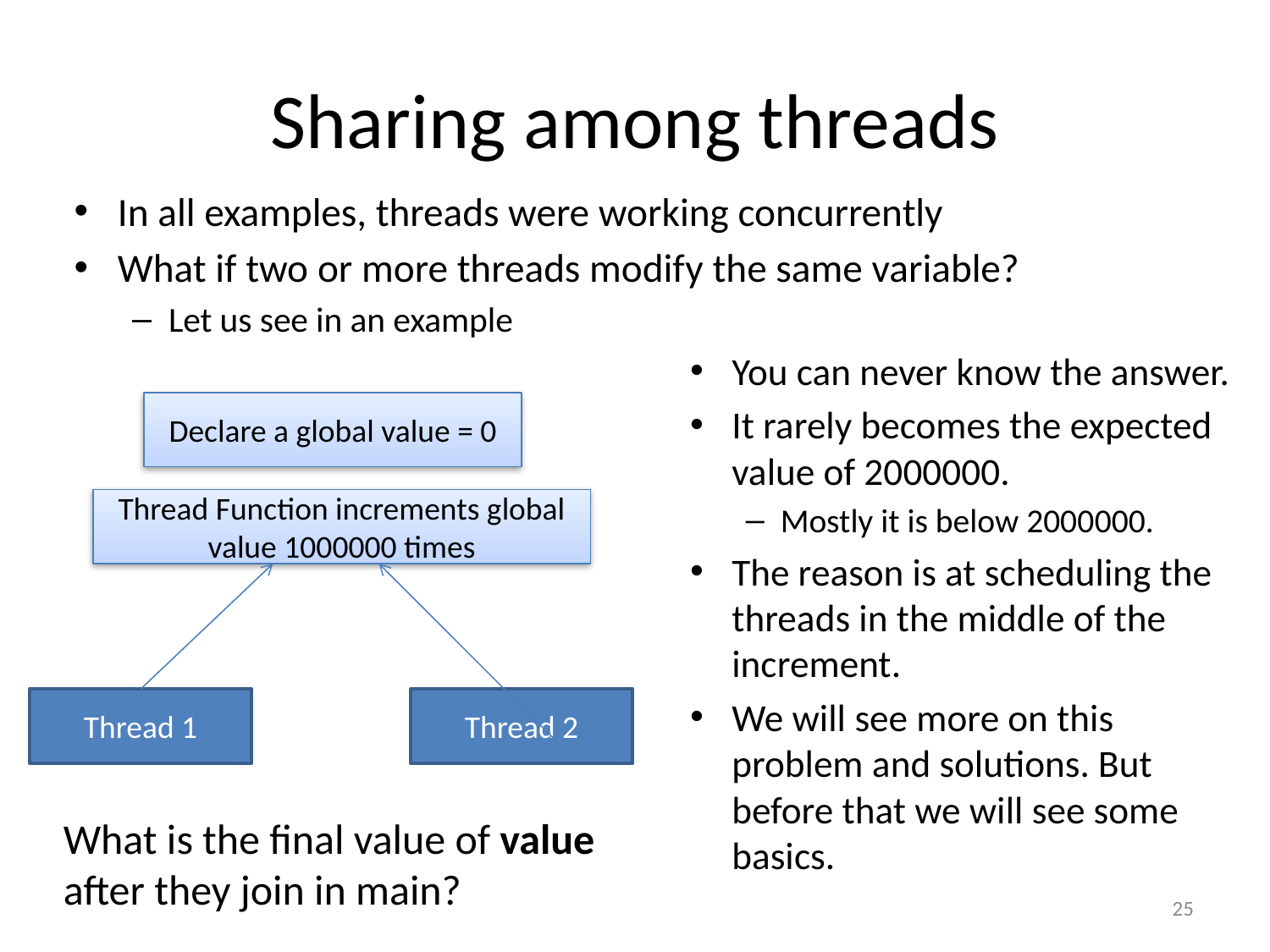

# Sharing among threads
In all examples, threads were working concurrently
What if two or more threads modify the same variable?
Let us see in an example

You can never know the answer.
It rarely becomes the expected value of 2000000.
Mostly it is below 2000000.
The reason is at scheduling the threads in the middle of the increment.
We will see more on this problem and solutions. But before that we will see some basics.

Declare a global value = 0
Thread Function increments global value 1000000 times
Thread 1
Thread 2
What is the final value of value after they join in main?
25